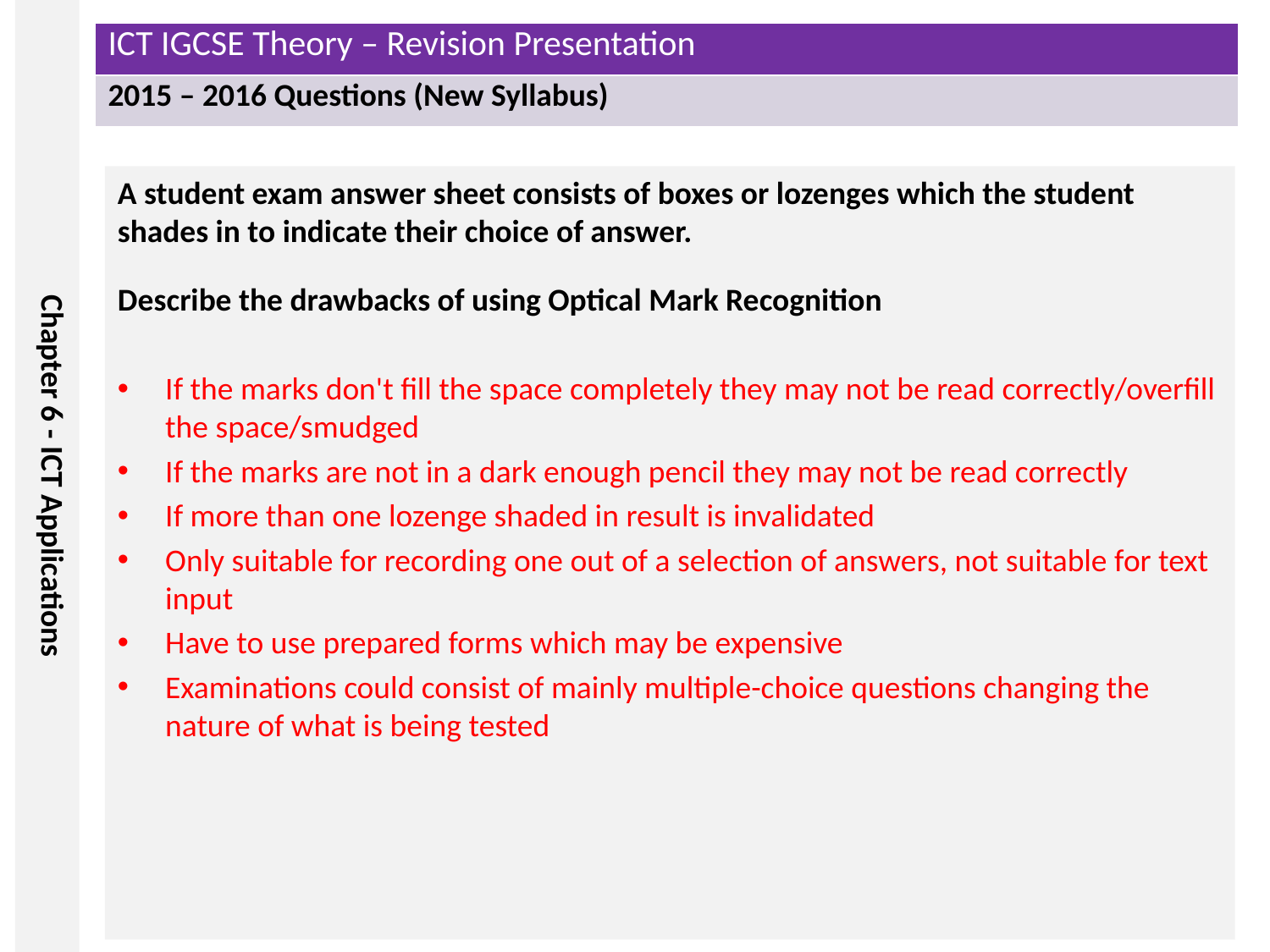

A student exam answer sheet consists of boxes or lozenges which the student shades in to indicate their choice of answer.

Describe the drawbacks of using Optical Mark Recognition

If the marks don't fill the space completely they may not be read correctly/overfill the space/smudged
If the marks are not in a dark enough pencil they may not be read correctly
If more than one lozenge shaded in result is invalidated
Only suitable for recording one out of a selection of answers, not suitable for text input
Have to use prepared forms which may be expensive
Examinations could consist of mainly multiple-choice questions changing the nature of what is being tested